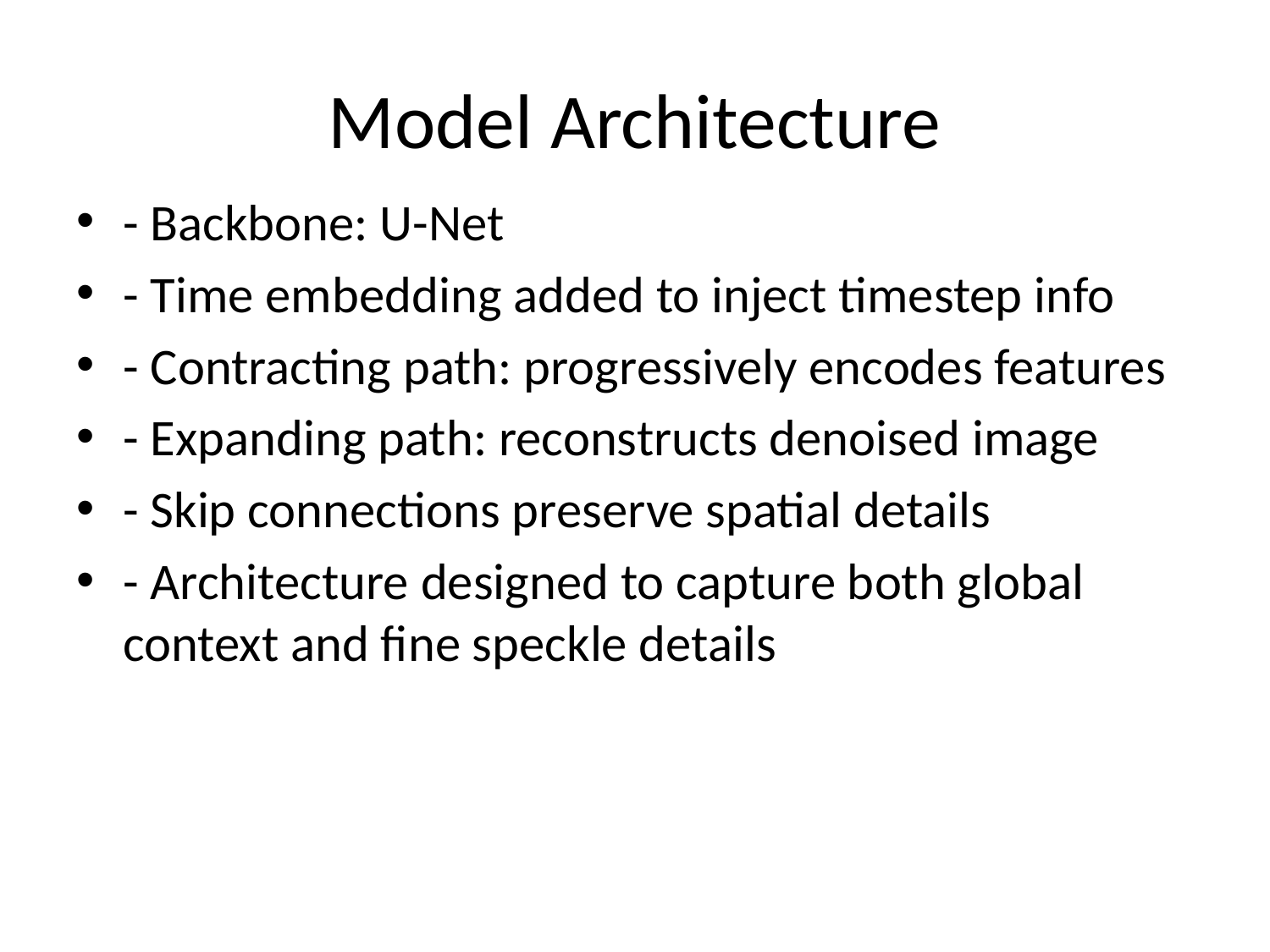

# Model Architecture
- Backbone: U-Net
- Time embedding added to inject timestep info
- Contracting path: progressively encodes features
- Expanding path: reconstructs denoised image
- Skip connections preserve spatial details
- Architecture designed to capture both global context and fine speckle details